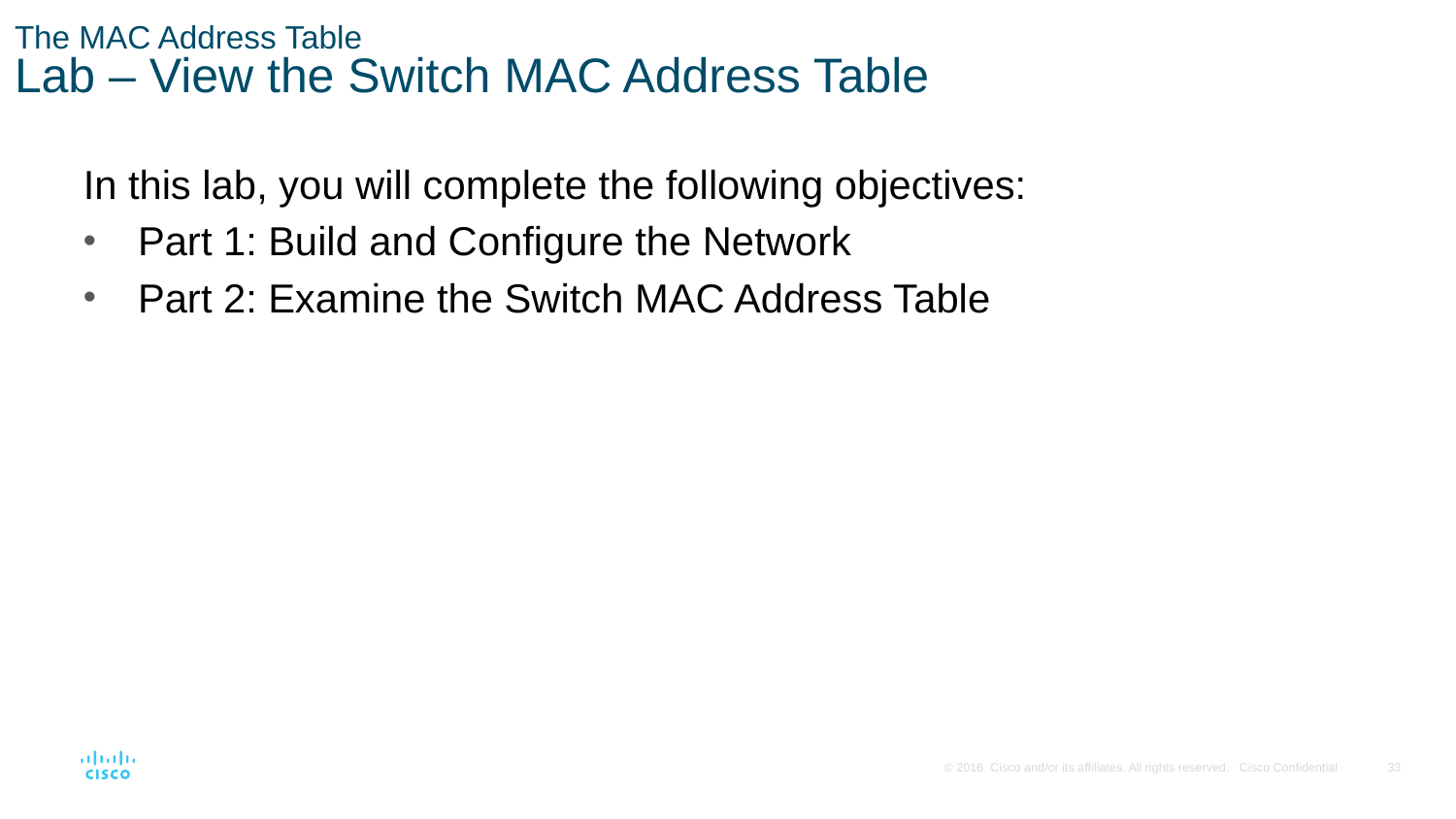

# The MAC Address Table Lab – View the Switch MAC Address Table
In this lab, you will complete the following objectives:
Part 1: Build and Configure the Network
Part 2: Examine the Switch MAC Address Table